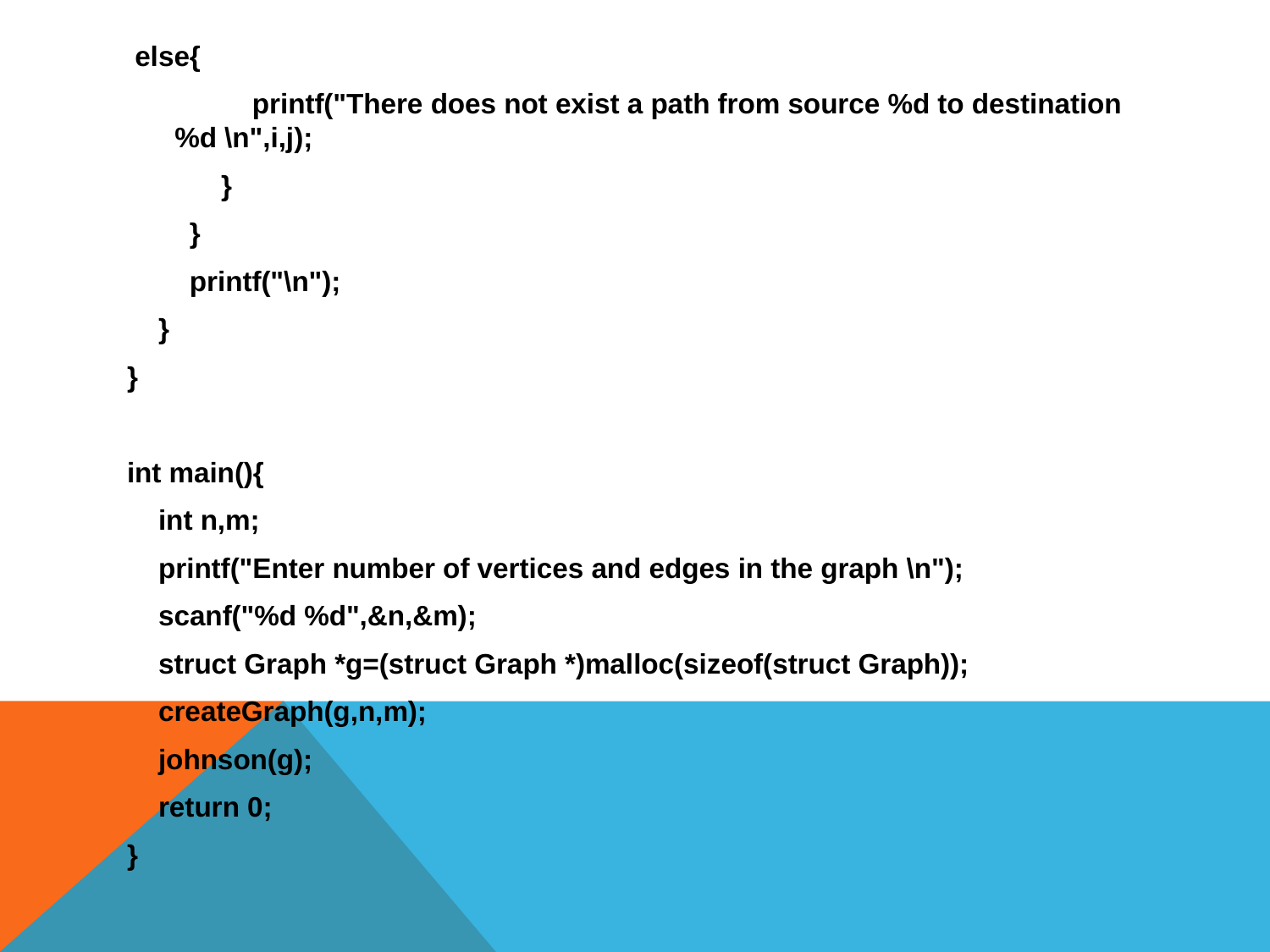

else{
                printf("There does not exist a path from source %d to destination %d \n",i,j);
            }
        }
        printf("\n");
    }
}

int main(){
    int n,m;
    printf("Enter number of vertices and edges in the graph \n");
    scanf("%d %d",&n,&m);
    struct Graph *g=(struct Graph *)malloc(sizeof(struct Graph));
    createGraph(g,n,m);
    johnson(g);
    return 0;
}